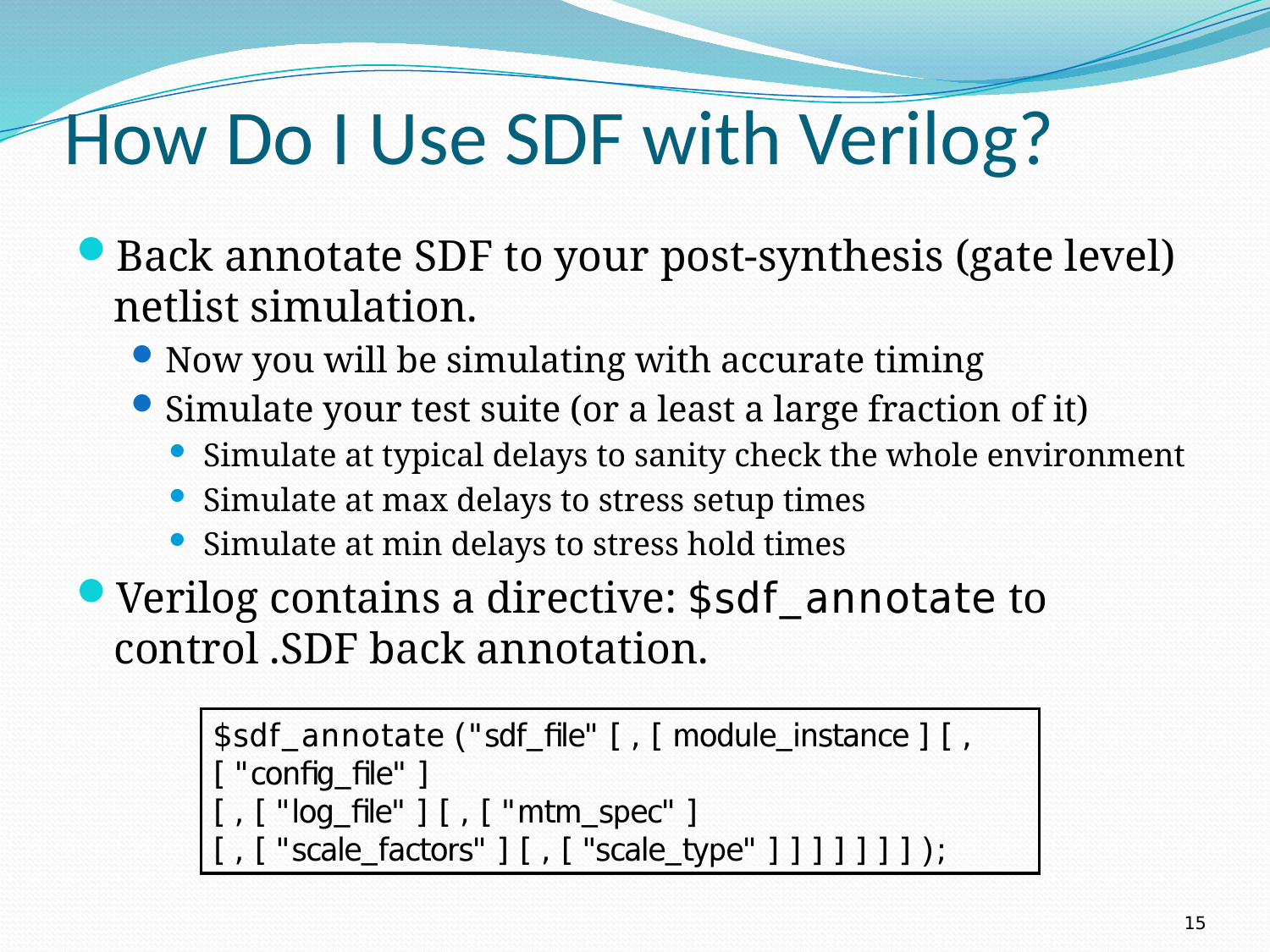

# How Do I Use SDF with Verilog?
Back annotate SDF to your post-synthesis (gate level) netlist simulation.
Now you will be simulating with accurate timing
Simulate your test suite (or a least a large fraction of it)
Simulate at typical delays to sanity check the whole environment
Simulate at max delays to stress setup times
Simulate at min delays to stress hold times
Verilog contains a directive: $sdf_annotate to control .SDF back annotation.

$sdf_annotate ("sdf_file" [ , [ module_instance ] [ , [ "config_file" ]
[ , [ "log_file" ] [ , [ "mtm_spec" ]
[ , [ "scale_factors" ] [ , [ "scale_type" ] ] ] ] ] ] ] );
15